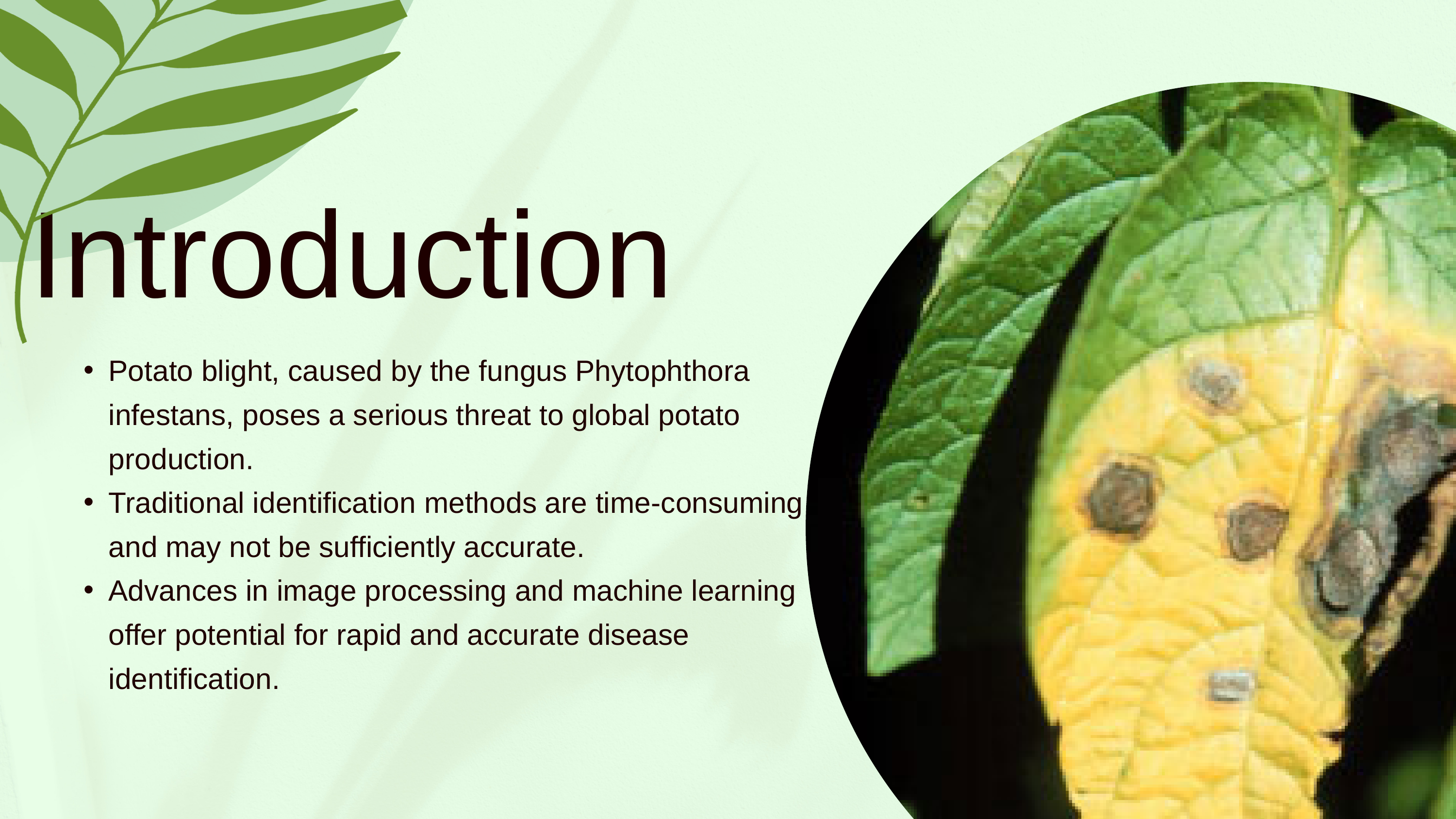

Introduction
Potato blight, caused by the fungus Phytophthora infestans, poses a serious threat to global potato production.
Traditional identification methods are time-consuming and may not be sufficiently accurate.
Advances in image processing and machine learning offer potential for rapid and accurate disease identification.